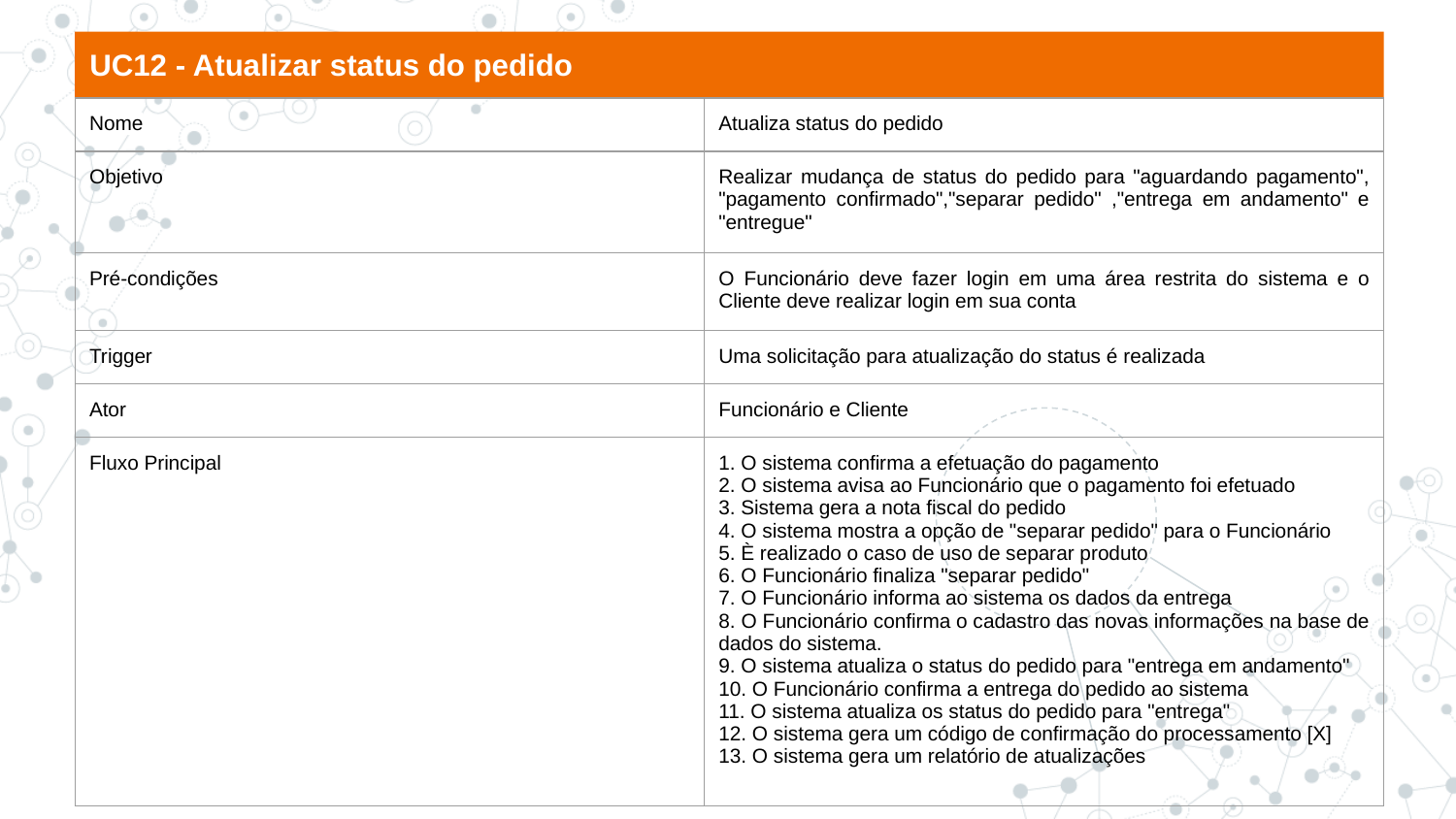

UC12 - Atualizar status do pedido
| Nome | Atualiza status do pedido |
| --- | --- |
| Objetivo | Realizar mudança de status do pedido para "aguardando pagamento", "pagamento confirmado","separar pedido" ,"entrega em andamento" e "entregue" |
| Pré-condições | O Funcionário deve fazer login em uma área restrita do sistema e o Cliente deve realizar login em sua conta |
| Trigger | Uma solicitação para atualização do status é realizada |
| Ator | Funcionário e Cliente |
| Fluxo Principal | 1. O sistema confirma a efetuação do pagamento 2. O sistema avisa ao Funcionário que o pagamento foi efetuado 3. Sistema gera a nota fiscal do pedido 4. O sistema mostra a opção de "separar pedido" para o Funcionário 5. È realizado o caso de uso de separar produto 6. O Funcionário finaliza "separar pedido" 7. O Funcionário informa ao sistema os dados da entrega 8. O Funcionário confirma o cadastro das novas informações na base de dados do sistema. 9. O sistema atualiza o status do pedido para "entrega em andamento" 10. O Funcionário confirma a entrega do pedido ao sistema 11. O sistema atualiza os status do pedido para "entrega" 12. O sistema gera um código de confirmação do processamento [X] 13. O sistema gera um relatório de atualizações |